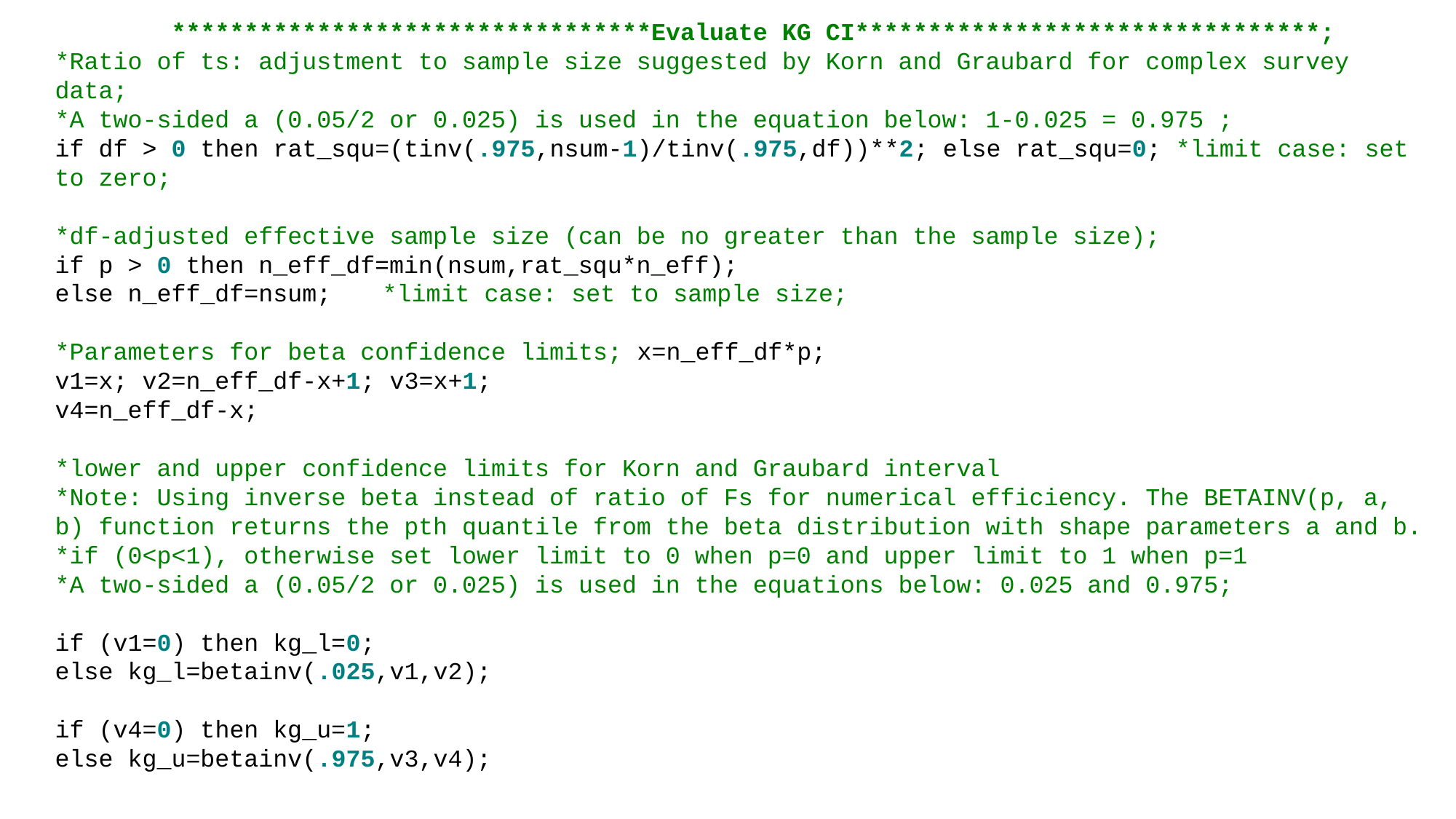

*********************************Evaluate KG CI********************************;
*Ratio of ts: adjustment to sample size suggested by Korn and Graubard for complex survey data;
*A two-sided a (0.05/2 or 0.025) is used in the equation below: 1-0.025 = 0.975 ;
if df > 0 then rat_squ=(tinv(.975,nsum-1)/tinv(.975,df))**2; else rat_squ=0; *limit case: set to zero;

*df-adjusted effective sample size (can be no greater than the sample size);
if p > 0 then n_eff_df=min(nsum,rat_squ*n_eff);
else n_eff_df=nsum;	*limit case: set to sample size;

*Parameters for beta confidence limits; x=n_eff_df*p;
v1=x; v2=n_eff_df-x+1; v3=x+1;
v4=n_eff_df-x;

*lower and upper confidence limits for Korn and Graubard interval
*Note: Using inverse beta instead of ratio of Fs for numerical efficiency. The BETAINV(p, a, b) function returns the pth quantile from the beta distribution with shape parameters a and b.
*if (0<p<1), otherwise set lower limit to 0 when p=0 and upper limit to 1 when p=1
*A two-sided a (0.05/2 or 0.025) is used in the equations below: 0.025 and 0.975;

if (v1=0) then kg_l=0;
else kg_l=betainv(.025,v1,v2);

if (v4=0) then kg_u=1;
else kg_u=betainv(.975,v3,v4);